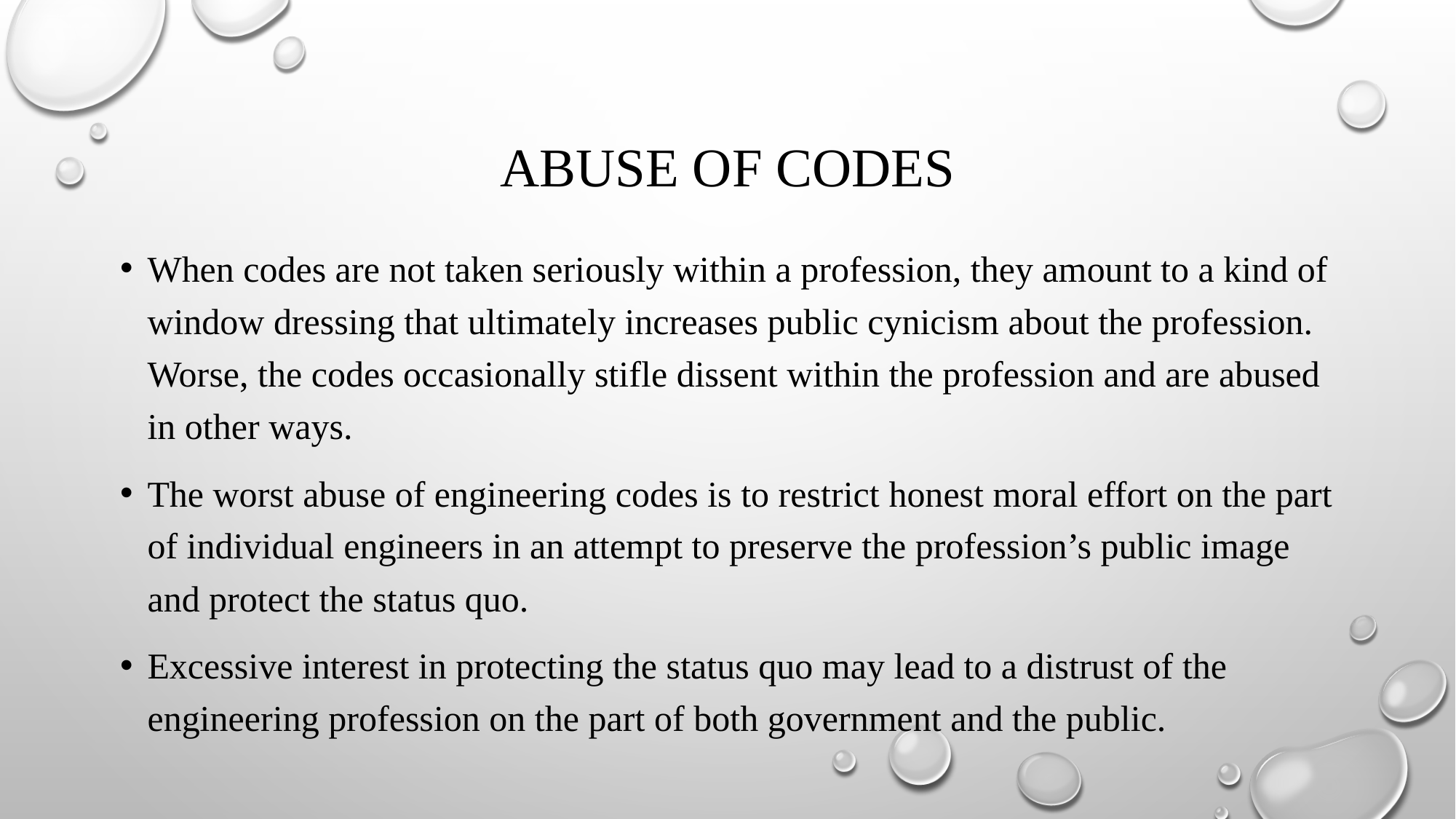

# ABUSE OF CODES
When codes are not taken seriously within a profession, they amount to a kind of window dressing that ultimately increases public cynicism about the profession. Worse, the codes occasionally stifle dissent within the profession and are abused in other ways.
The worst abuse of engineering codes is to restrict honest moral effort on the part of individual engineers in an attempt to preserve the profession’s public image and protect the status quo.
Excessive interest in protecting the status quo may lead to a distrust of the engineering profession on the part of both government and the public.